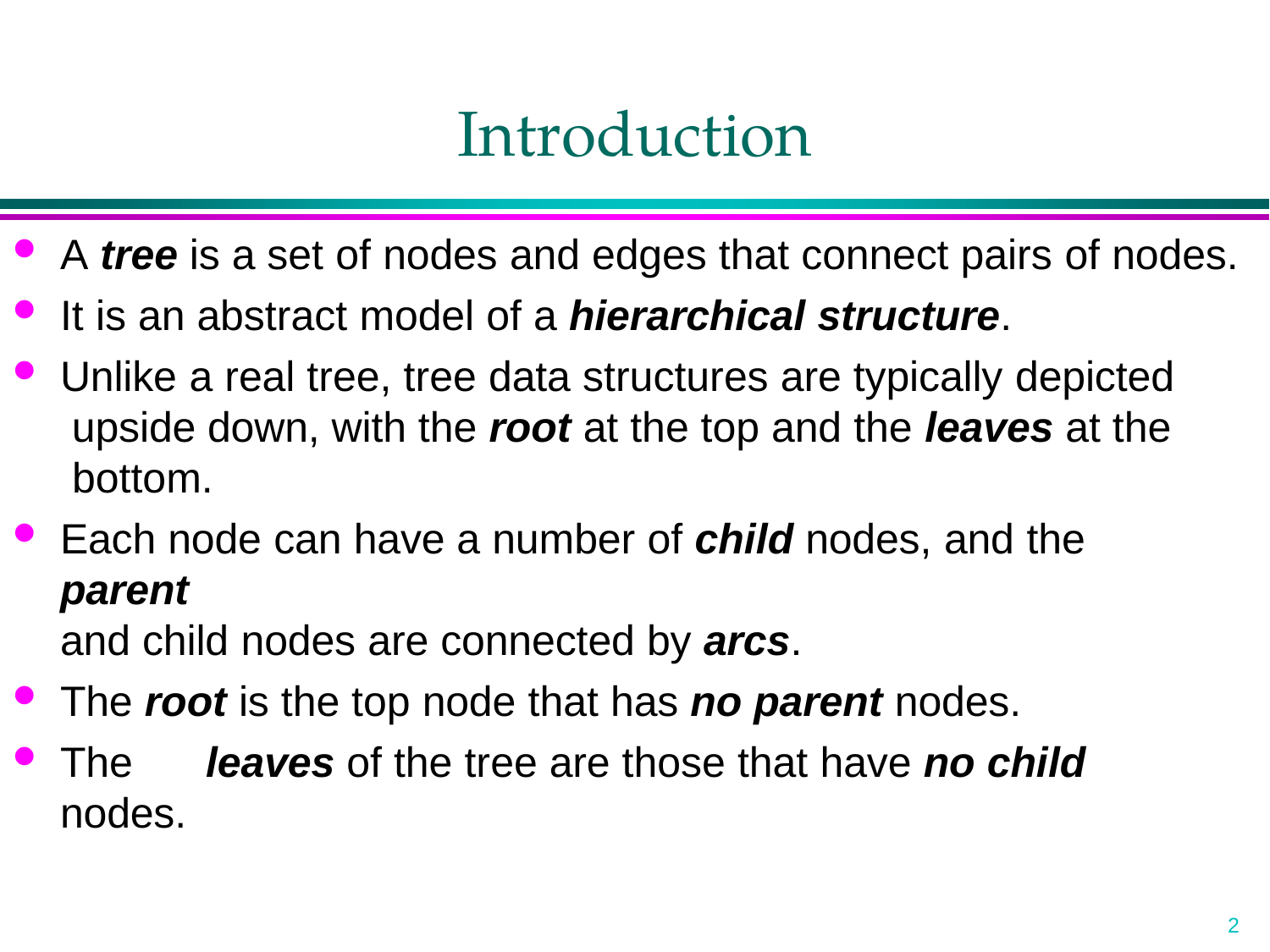

# Introduction
A tree is a set of nodes and edges that connect pairs of nodes.
It is an abstract model of a hierarchical structure.
Unlike a real tree, tree data structures are typically depicted  upside down, with the root at the top and the leaves at the  bottom.
Each node can have a number of child nodes, and the parent
and child nodes are connected by arcs.
The root is the top node that has no parent nodes.
The	leaves of the tree are those that have no child nodes.
2